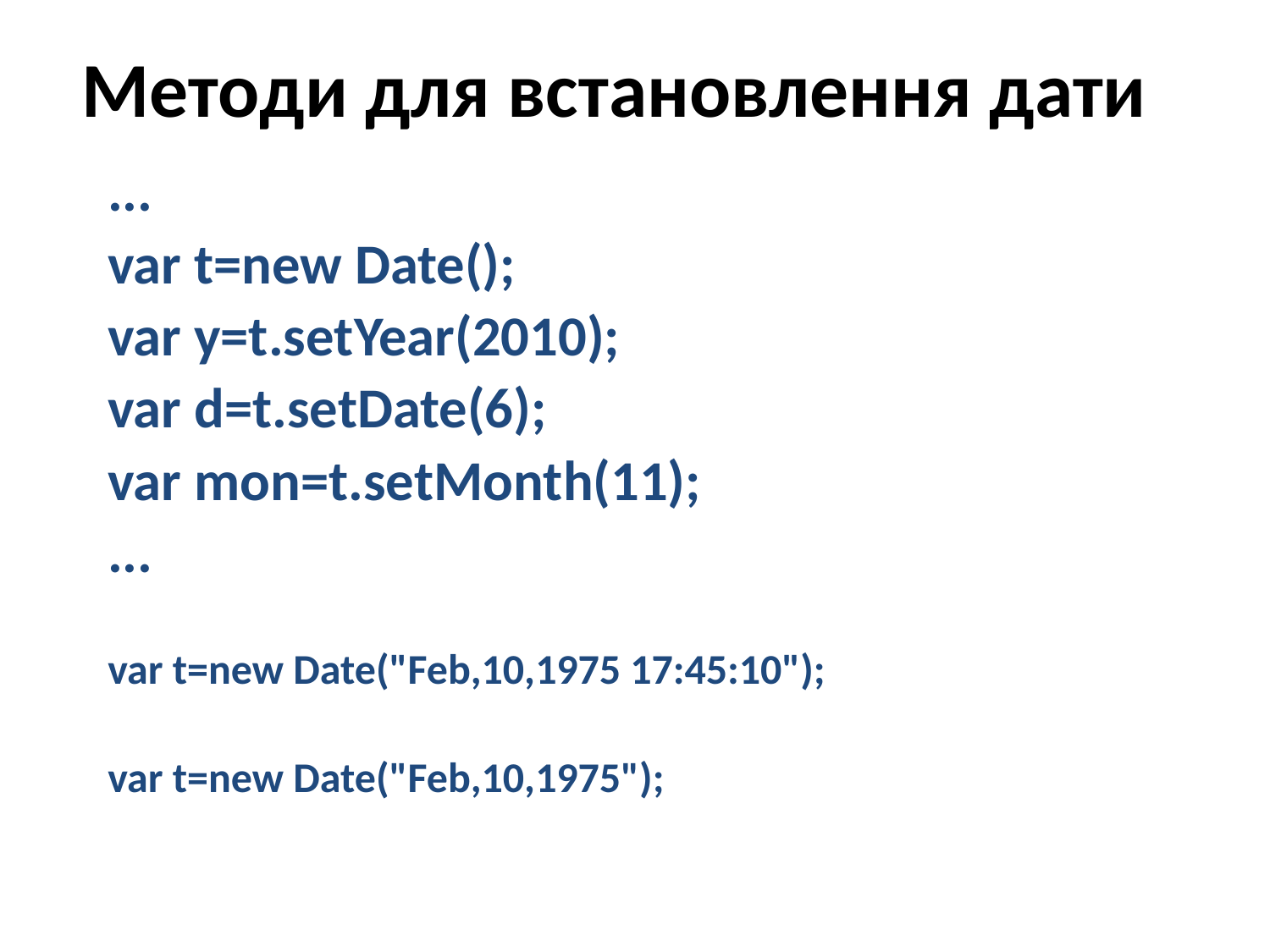

# Методи для встановлення дати
...
var t=new Date();
var y=t.setYear(2010);
var d=t.setDate(6);
var mon=t.setMonth(11);
...

var t=new Date("Feb,10,1975 17:45:10");

var t=new Date("Feb,10,1975");